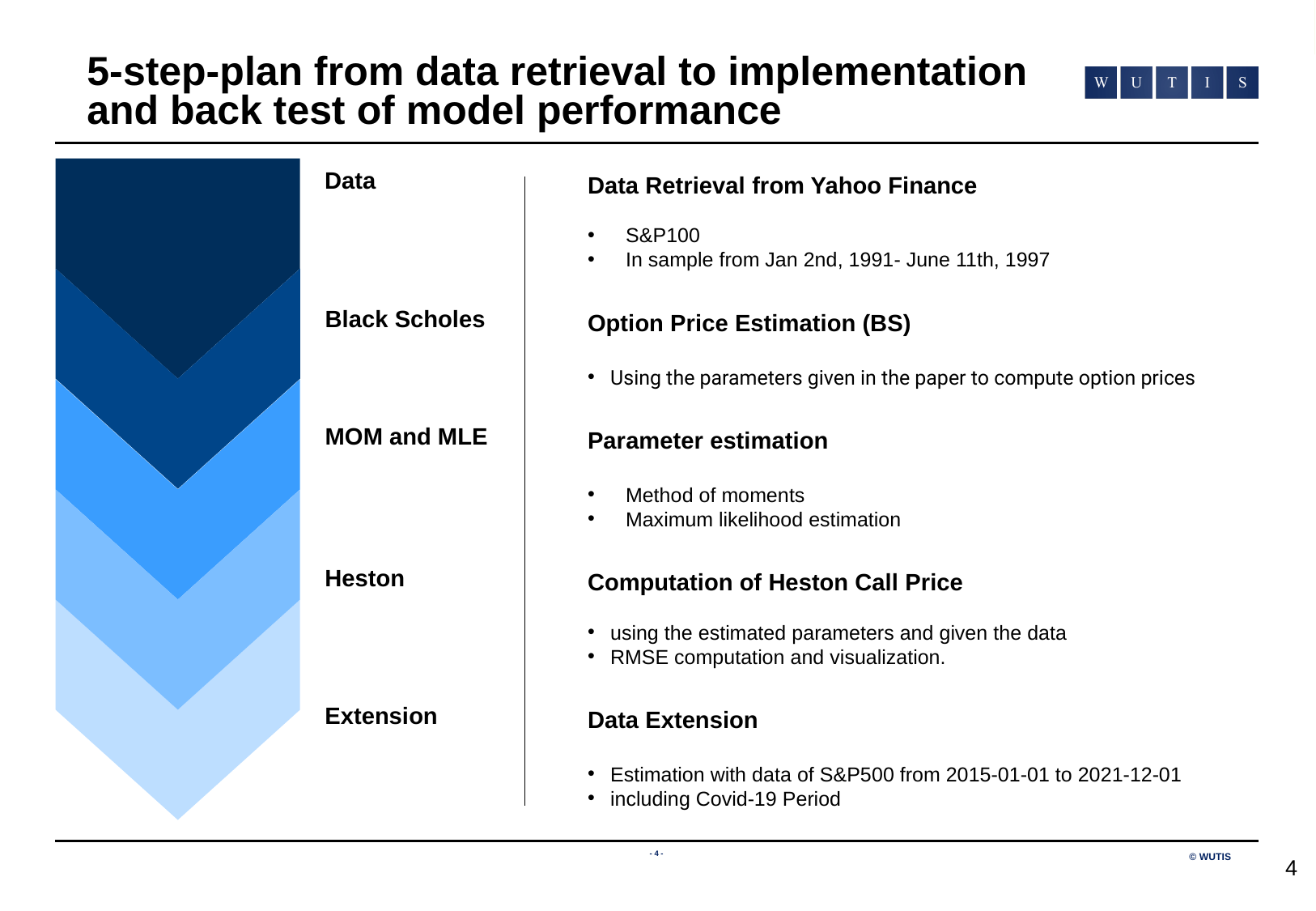

Florian
# 5-step-plan from data retrieval to implementation and back test of model performance

Data
Data Retrieval from Yahoo Finance

S&P100
In sample from Jan 2nd, 1991- June 11th, 1997

Black Scholes
Option Price Estimation (BS)

Using the parameters given in the paper to compute option prices

MOM and MLE
Parameter estimation

Method of moments
Maximum likelihood estimation

Heston
Computation of Heston Call Price

using the estimated parameters and given the data
RMSE computation and visualization.

Extension
Data Extension

Estimation with data of S&P500 from 2015-01-01 to 2021-12-01
including Covid-19 Period
4